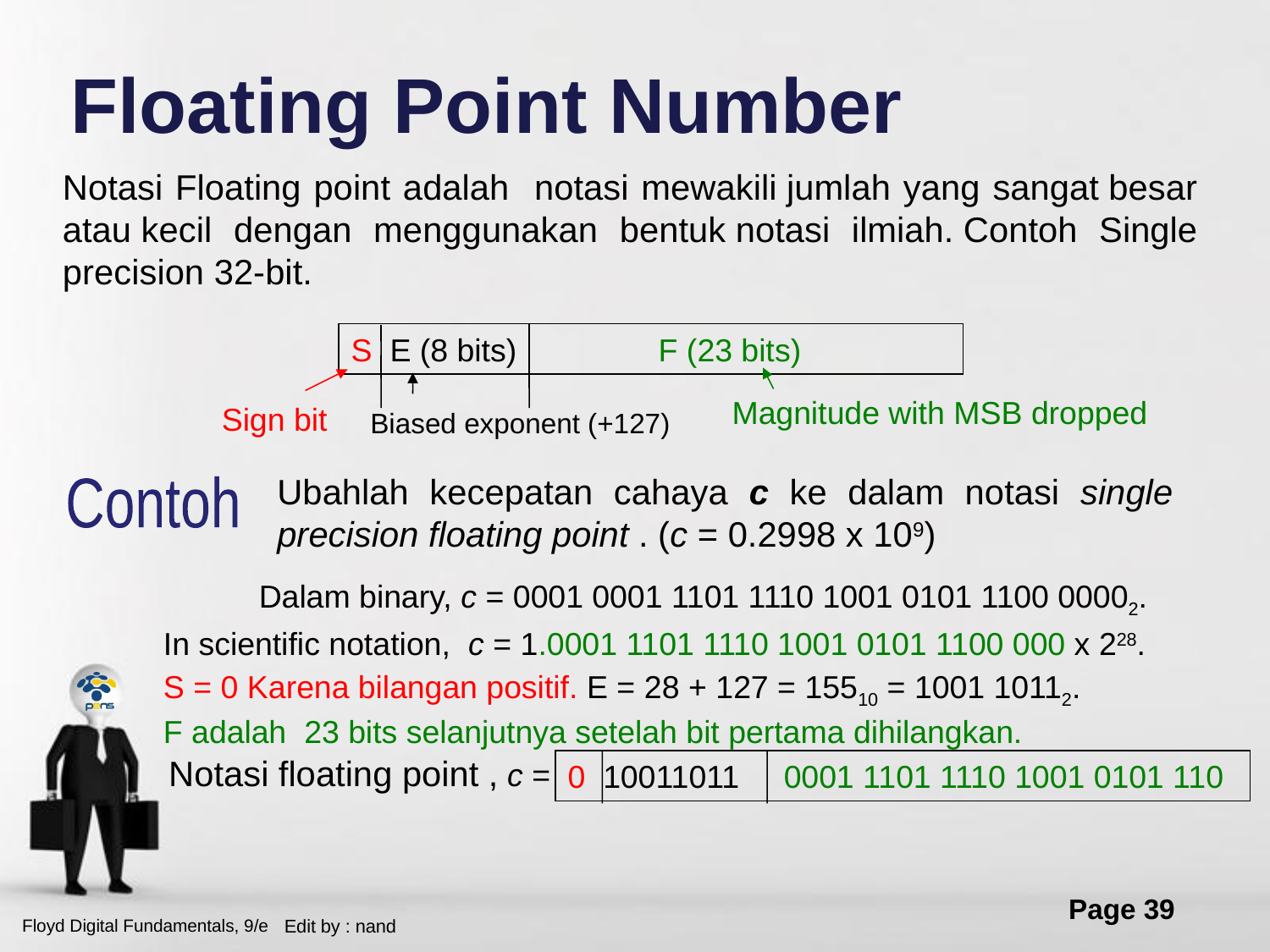

# Floating Point Number
Notasi Floating point adalah  notasi mewakili jumlah yang sangat besar atau kecil dengan menggunakan bentuk notasi ilmiah. Contoh Single precision 32-bit.

S  E (8 bits) 	      F (23 bits)

Magnitude with MSB dropped
Sign bit
Biased exponent (+127)
Ubahlah kecepatan cahaya c ke dalam notasi single precision floating point . (c = 0.2998 x 109)
Contoh
Dalam binary, c = 0001 0001 1101 1110 1001 0101 1100 00002.
In scientific notation,  c = 1.0001 1101 1110 1001 0101 1100 000 x 228.
S = 0 Karena bilangan positif. E = 28 + 127 = 15510 = 1001 10112.
F adalah  23 bits selanjutnya setelah bit pertama dihilangkan.
Notasi floating point , c =
0  10011011     0001 1101 1110 1001 0101 110